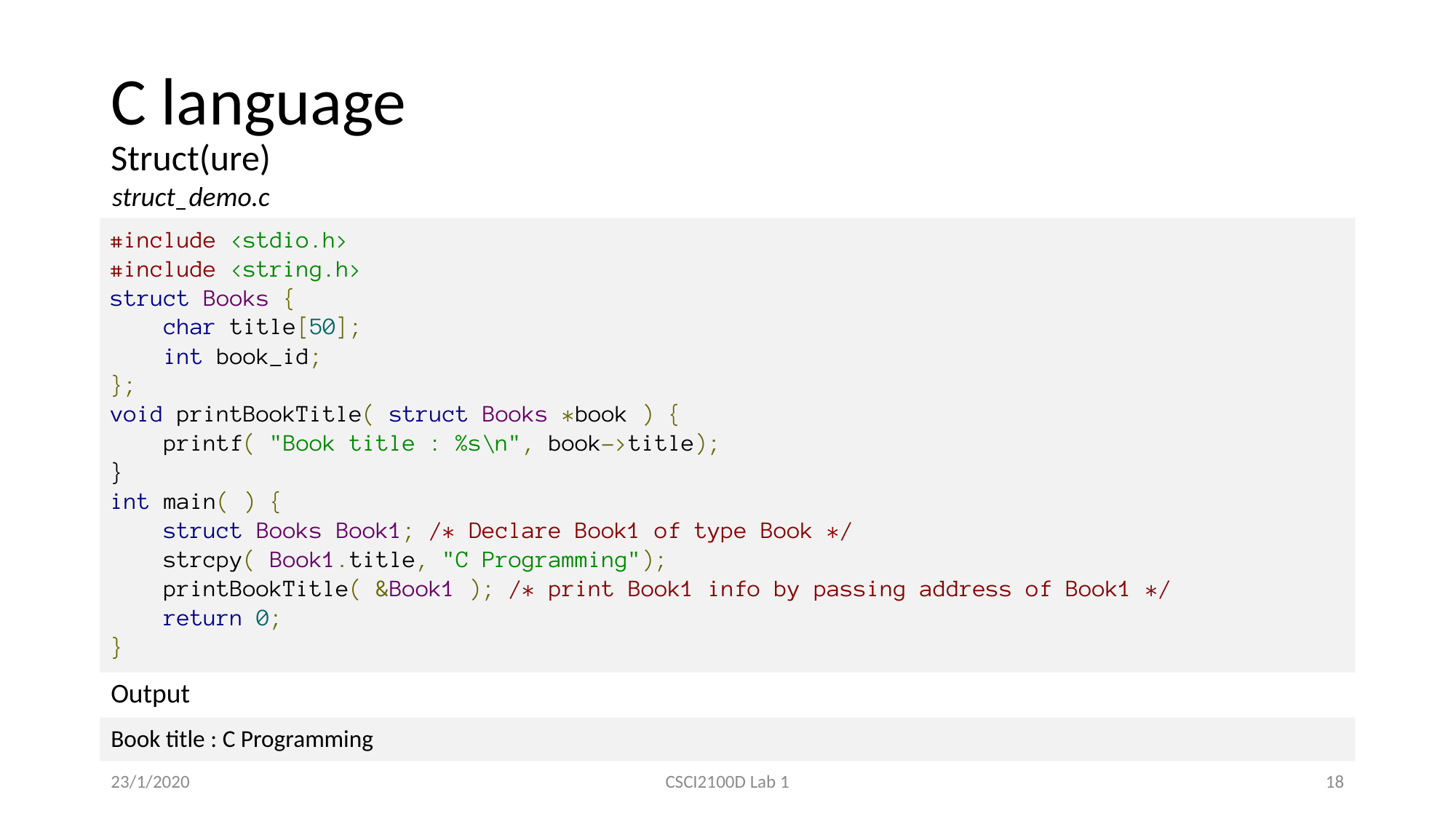

# C language Struct(ure)
struct_demo.c
#include <stdio.h>
#include <string.h>
struct Books {
    char title[50];
    int book_id;
};
void printBookTitle( struct Books *book ) {
    printf( "Book title : %s\n", book->title);
}
int main( ) {
    struct Books Book1; /* Declare Book1 of type Book */
    strcpy( Book1.title, "C Programming");
    printBookTitle( &Book1 ); /* print Book1 info by passing address of Book1 */
    return 0;
}
Output
Book title : C Programming
23/1/2020
CSCI2100D Lab 1
18